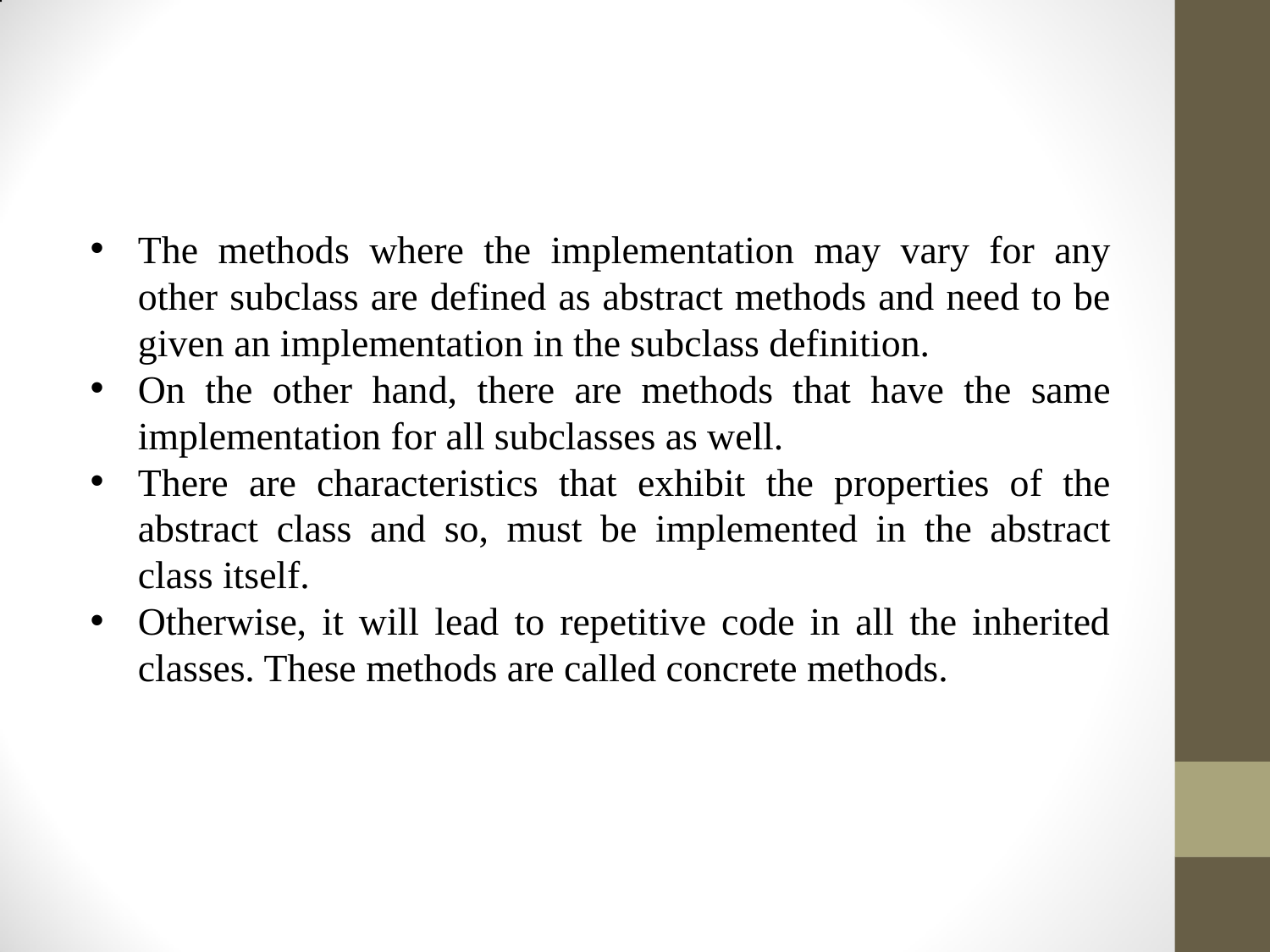

#
The methods where the implementation may vary for any other subclass are defined as abstract methods and need to be given an implementation in the subclass definition.
On the other hand, there are methods that have the same implementation for all subclasses as well.
There are characteristics that exhibit the properties of the abstract class and so, must be implemented in the abstract class itself.
Otherwise, it will lead to repetitive code in all the inherited classes. These methods are called concrete methods.